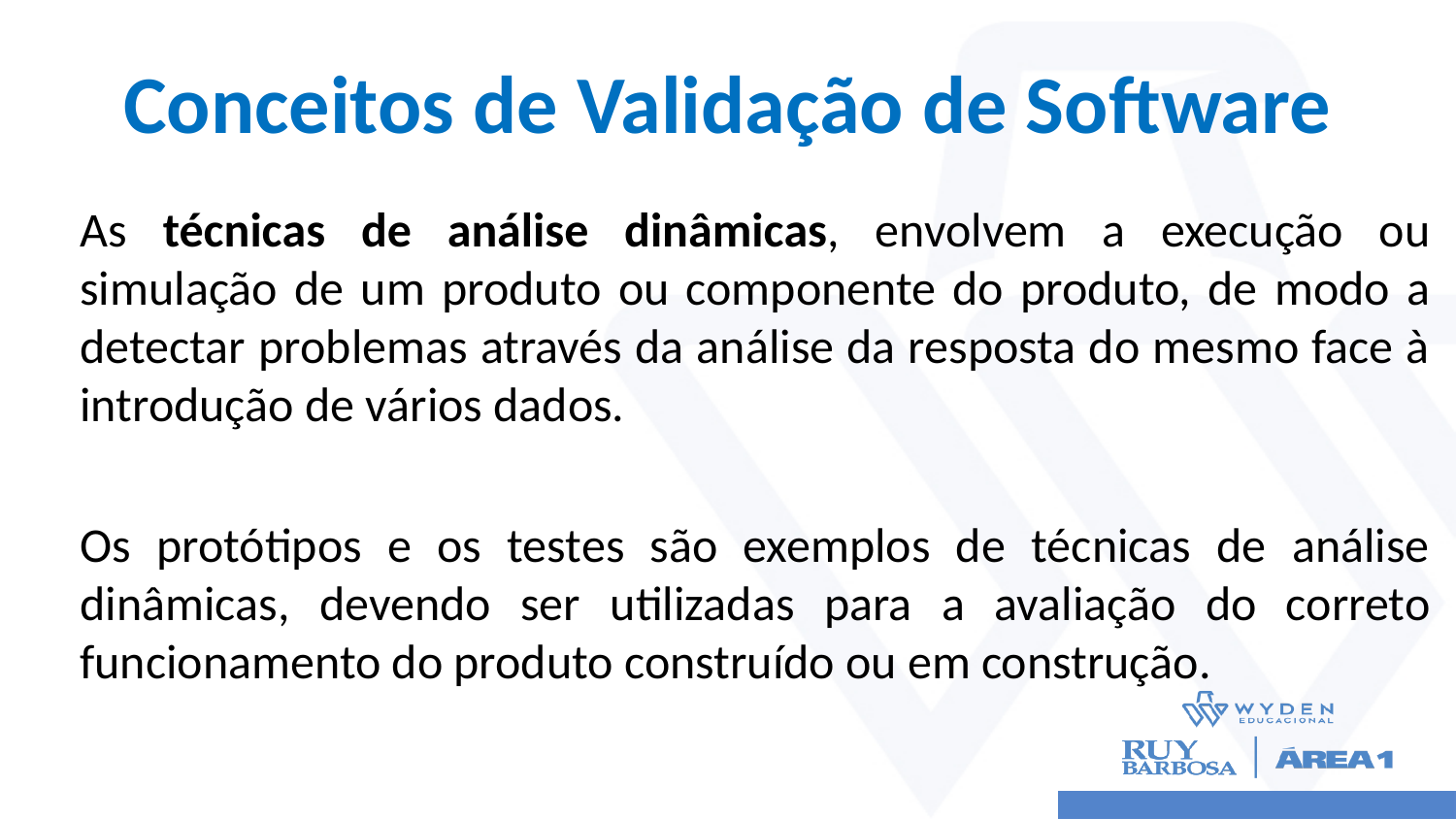

# Conceitos de Validação de Software
As técnicas de análise dinâmicas, envolvem a execução ou simulação de um produto ou componente do produto, de modo a detectar problemas através da análise da resposta do mesmo face à introdução de vários dados.

Os protótipos e os testes são exemplos de técnicas de análise dinâmicas, devendo ser utilizadas para a avaliação do correto funcionamento do produto construído ou em construção.